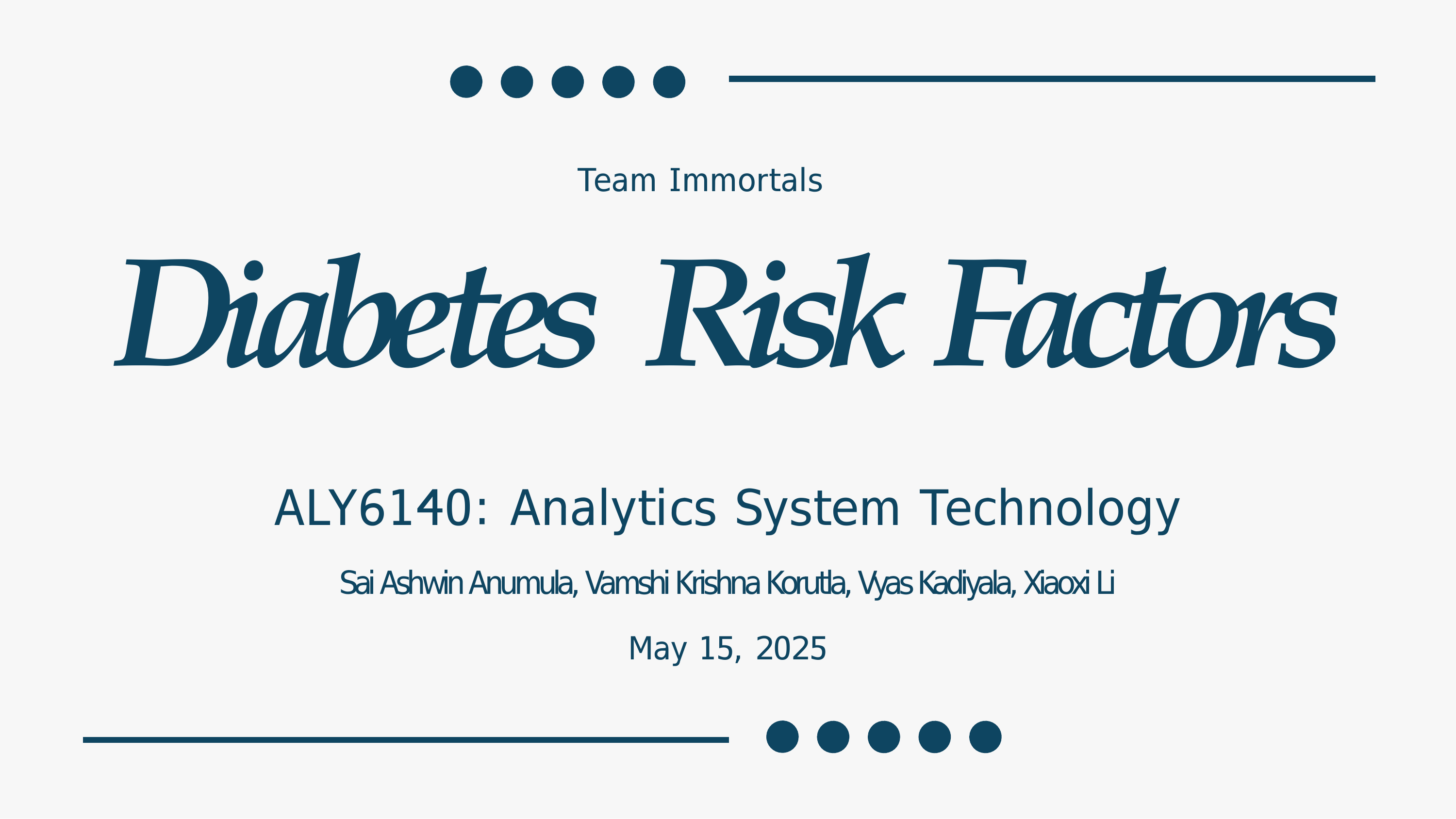

Team Immortals
# Diabetes  Risk  Factors
ALY6140: Analytics System Technology
Sai Ashwin Anumula, Vamshi Krishna Korutla, Vyas Kadiyala, Xiaoxi Li
May 15, 2025